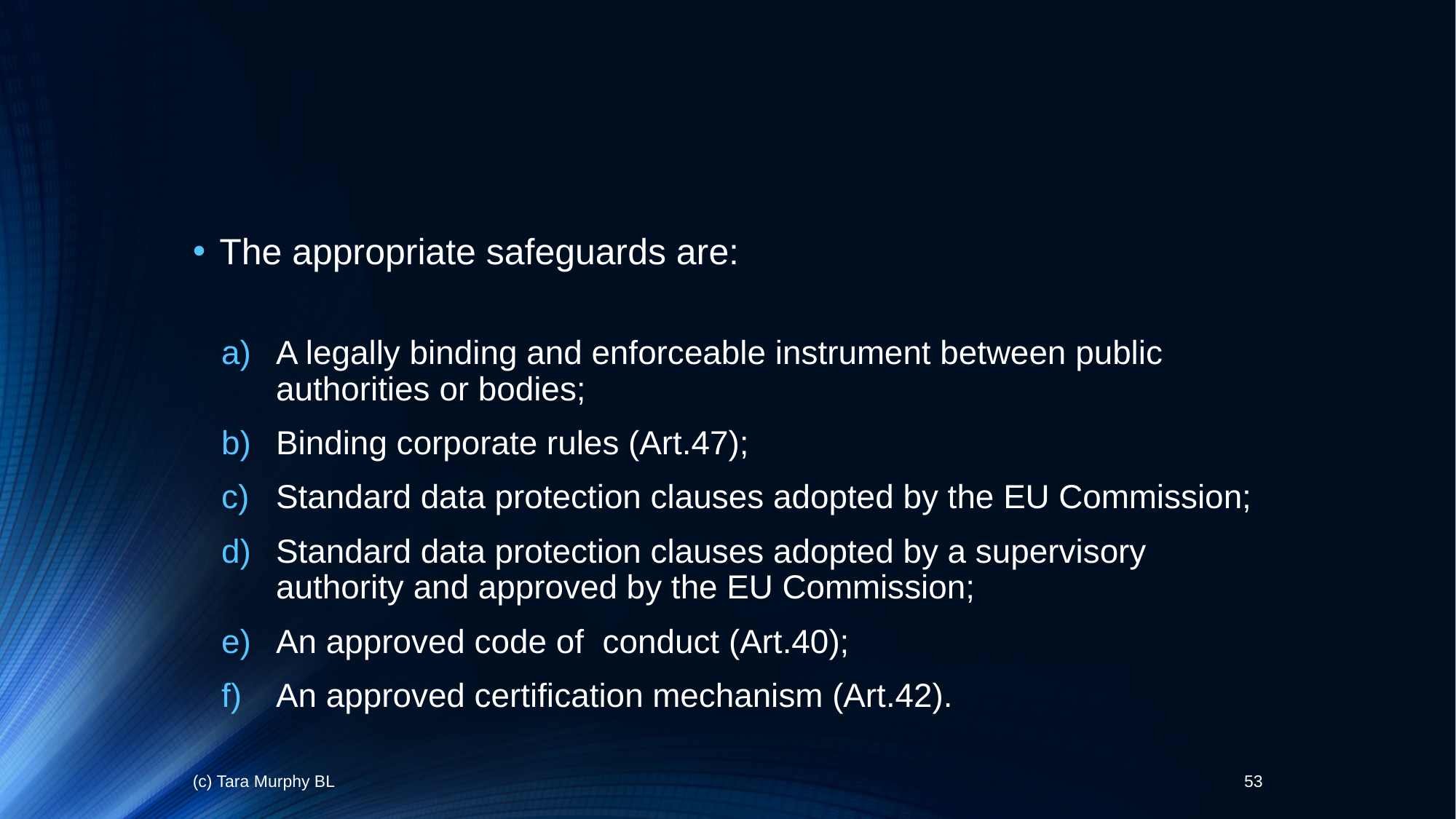

The appropriate safeguards are:

A legally binding and enforceable instrument between public authorities or bodies;
Binding corporate rules (Art.47);
Standard data protection clauses adopted by the EU Commission;
Standard data protection clauses adopted by a supervisory authority and approved by the EU Commission;
An approved code of  conduct (Art.40);
An approved certification mechanism (Art.42).
(c) Tara Murphy BL
53